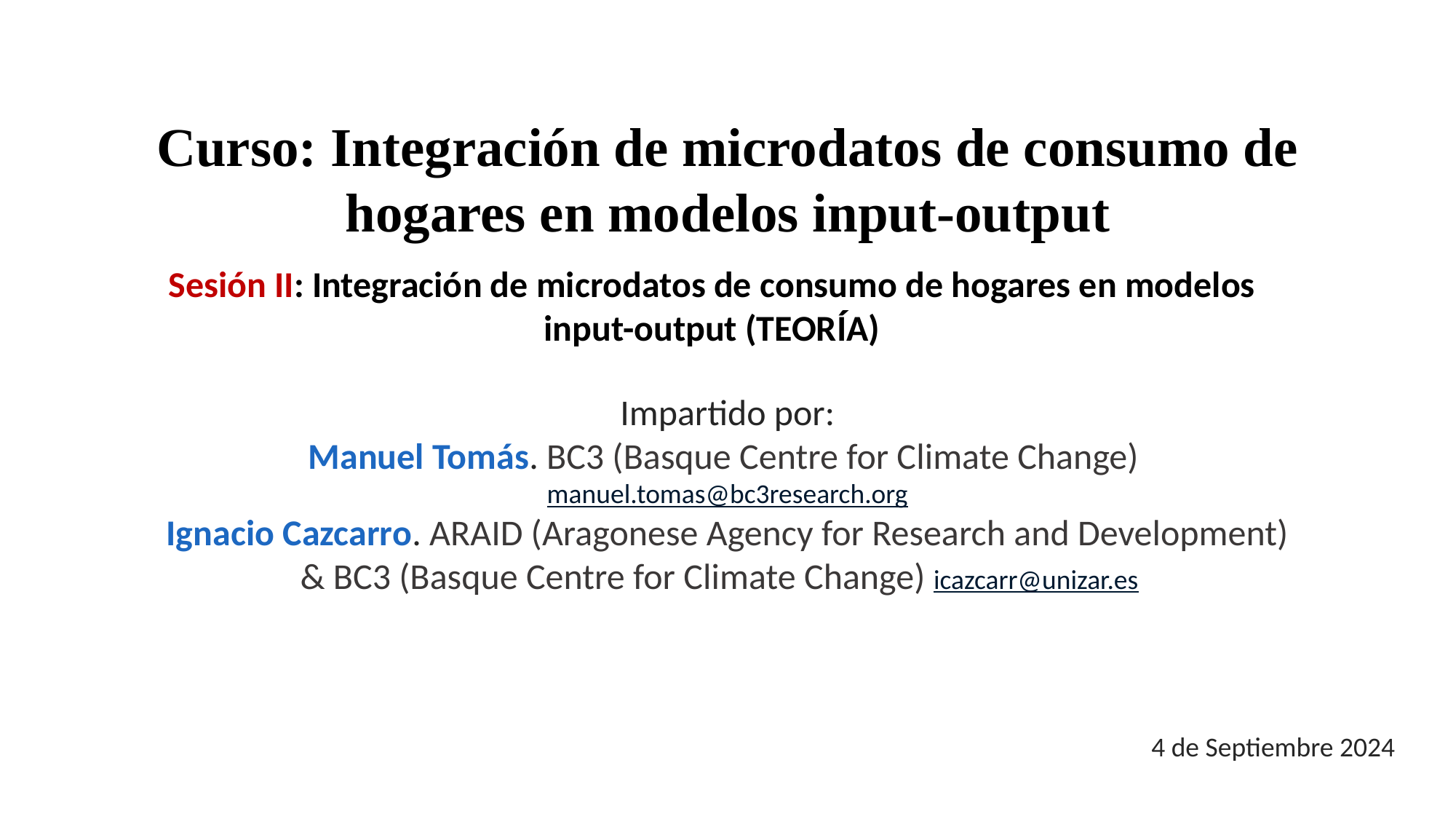

Curso: Integración de microdatos de consumo de hogares en modelos input-output
Sesión II: Integración de microdatos de consumo de hogares en modelos input-output (TEORÍA)
Impartido por:
Manuel Tomás. BC3 (Basque Centre for Climate Change) manuel.tomas@bc3research.org
Ignacio Cazcarro. ARAID (Aragonese Agency for Research and Development) & BC3 (Basque Centre for Climate Change) icazcarr@unizar.es
4 de Septiembre 2024
14-17 June 2022, Pisa, Italy